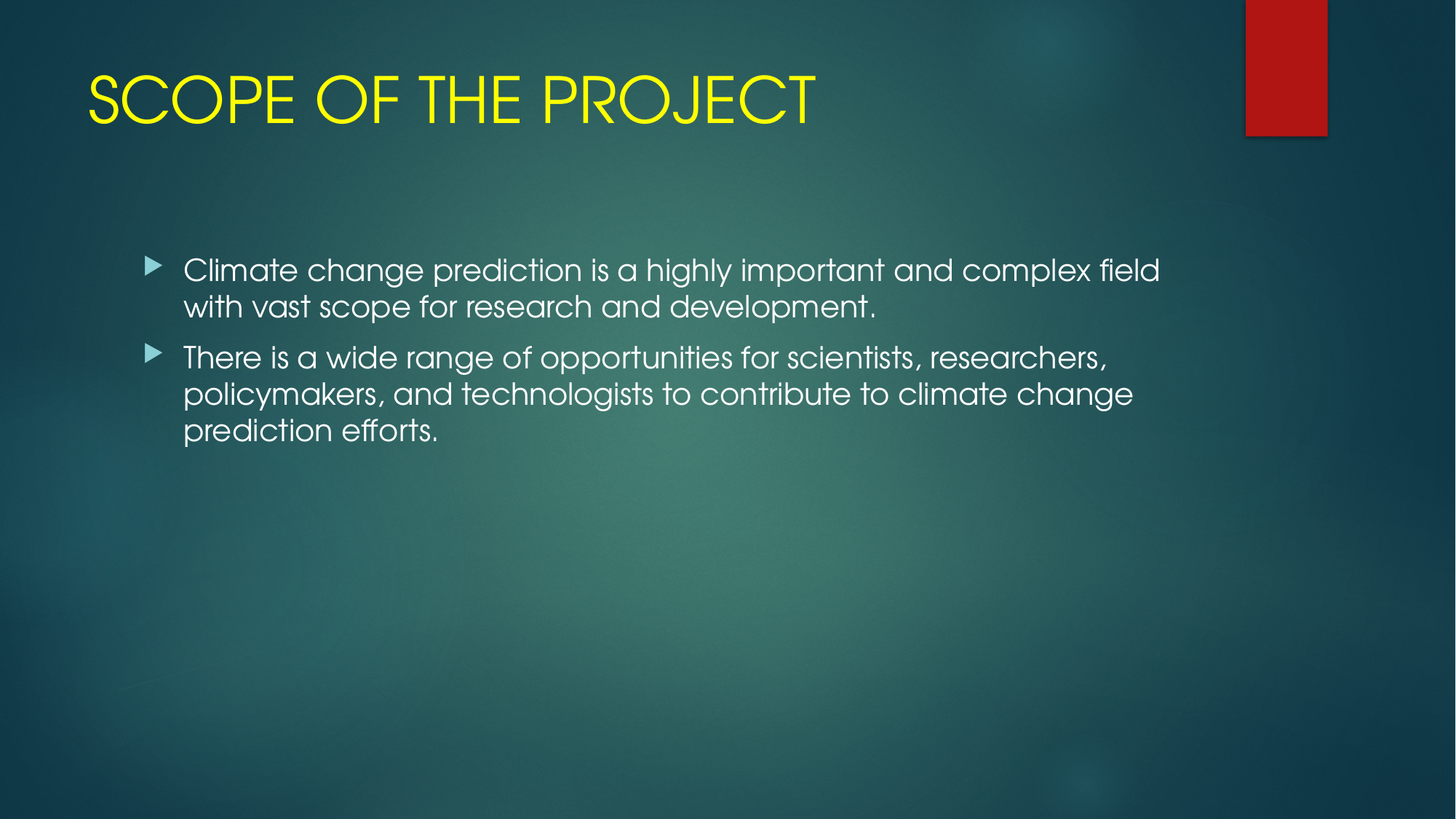

# SCOPE OF THE PROJECT
Climate change prediction is a highly important and complex field with vast scope for research and development.
There is a wide range of opportunities for scientists, researchers, policymakers, and technologists to contribute to climate change prediction efforts.